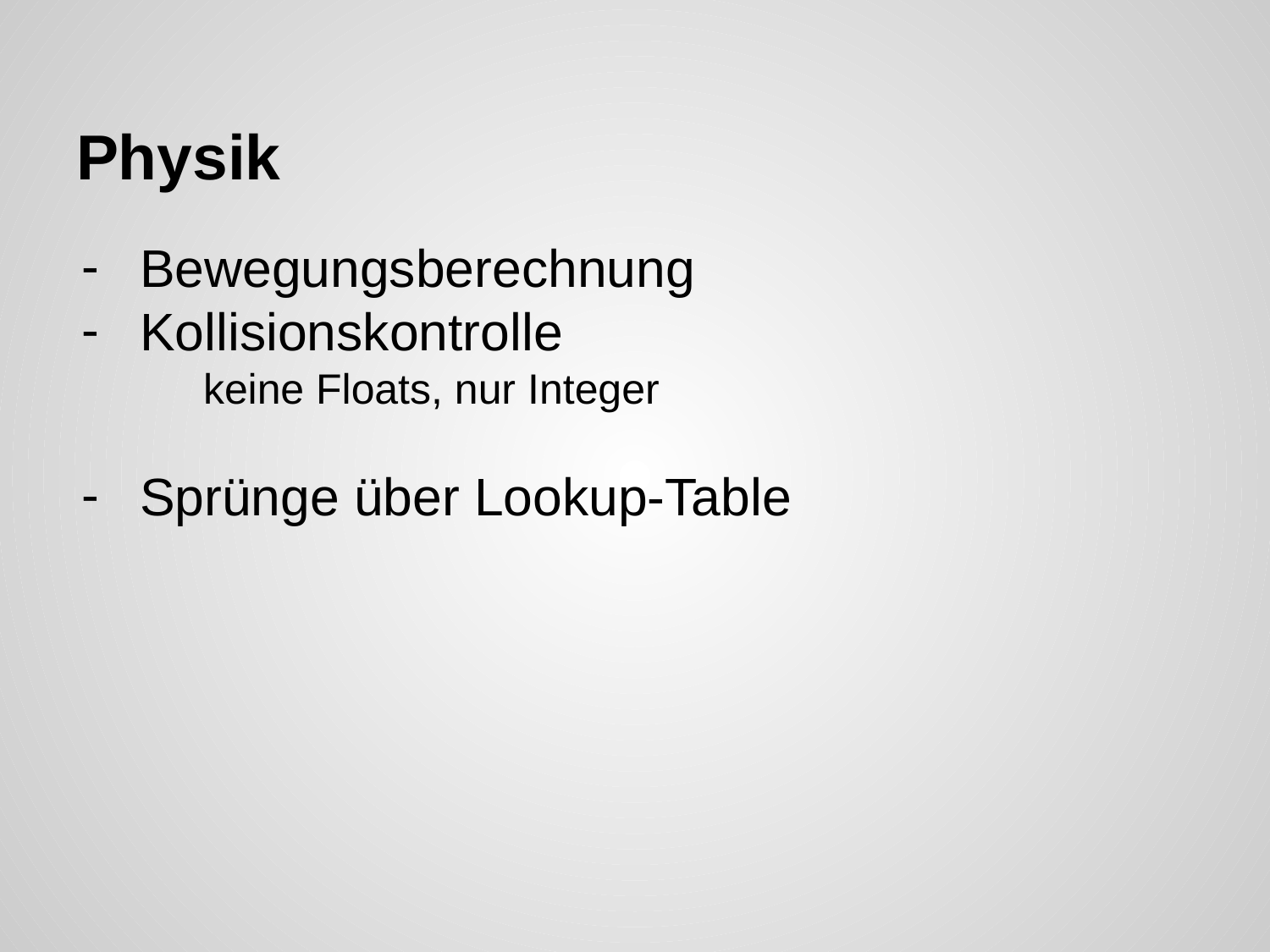

# Physik
Bewegungsberechnung
Kollisionskontrolle
keine Floats, nur Integer

Sprünge über Lookup-Table